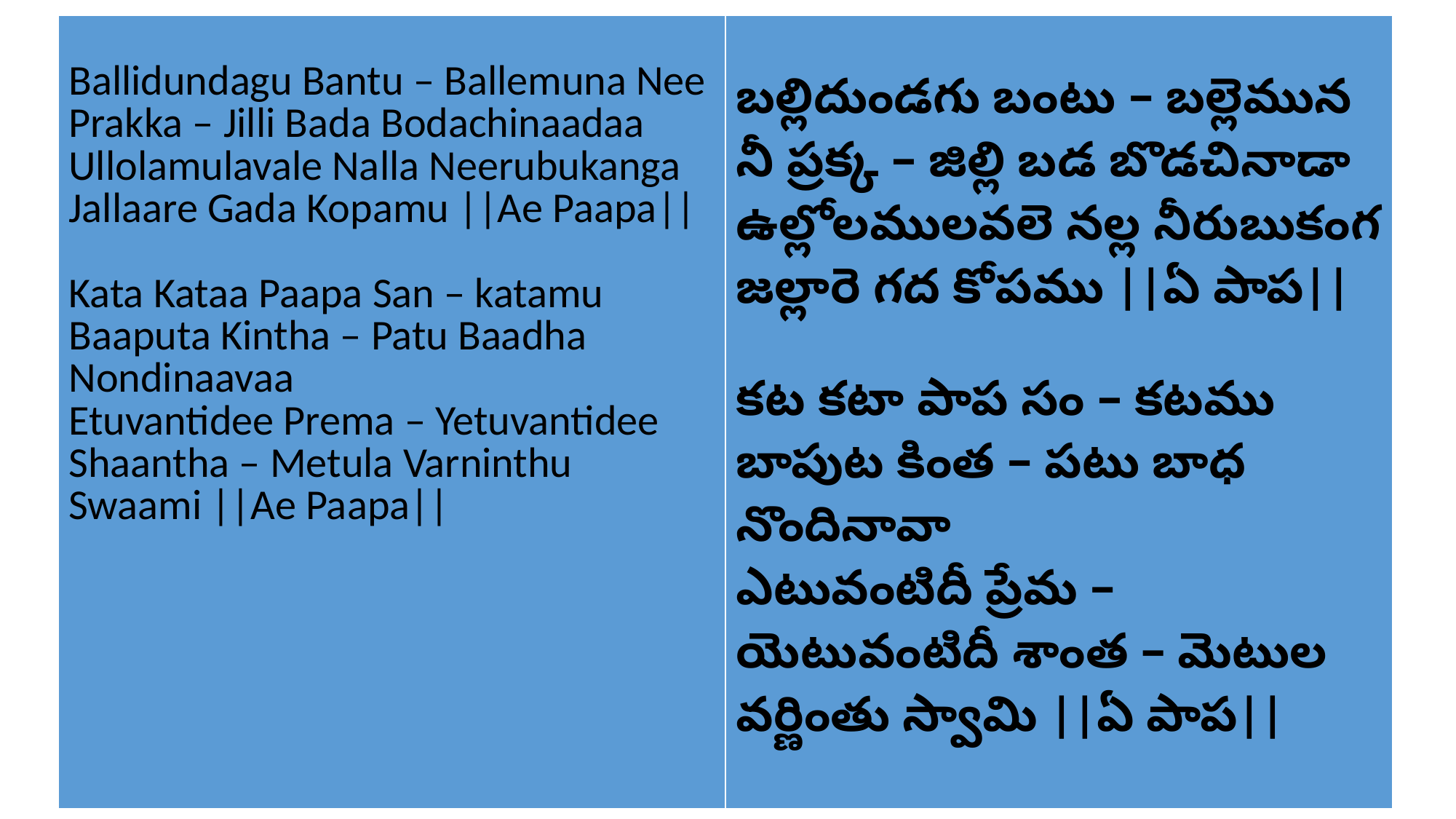

| Ballidundagu Bantu – Ballemuna Nee Prakka – Jilli Bada Bodachinaadaa Ullolamulavale Nalla Neerubukanga Jallaare Gada Kopamu ||Ae Paapa|| Kata Kataa Paapa San – katamu Baaputa Kintha – Patu Baadha Nondinaavaa Etuvantidee Prema – Yetuvantidee Shaantha – Metula Varninthu Swaami ||Ae Paapa|| | బల్లిదుండగు బంటు – బల్లెమున నీ ప్రక్క – జిల్లి బడ బొడచినాడా ఉల్లోలములవలె నల్ల నీరుబుకంగ జల్లారె గద కోపము ||ఏ పాప|| కట కటా పాప సం – కటము బాపుట కింత – పటు బాధ నొందినావా ఎటువంటిదీ ప్రేమ – యెటువంటిదీ శాంత – మెటుల వర్ణింతు స్వామి ||ఏ పాప|| |
| --- | --- |